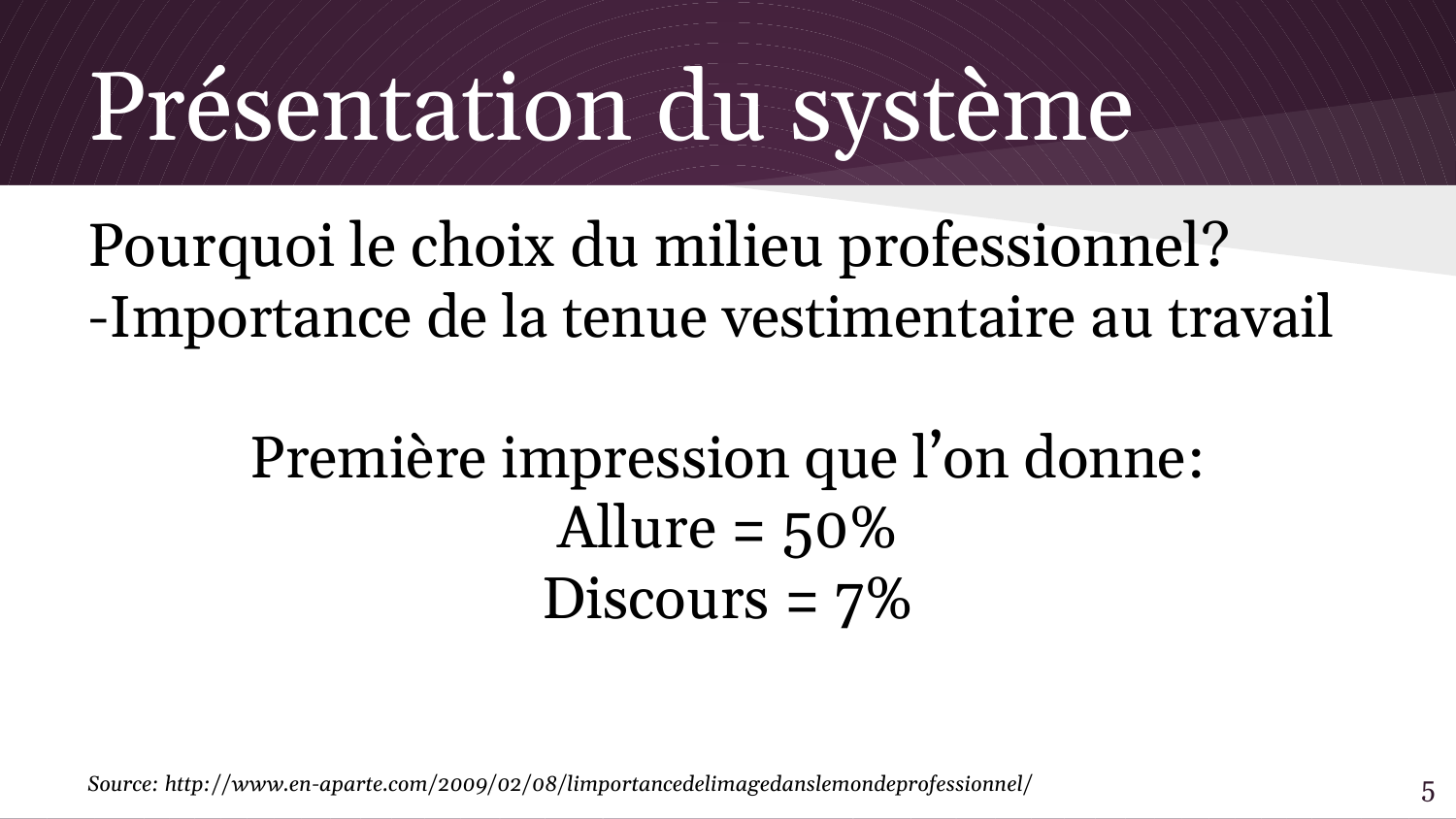

# Présentation du système
Pourquoi le choix du milieu professionnel?
-Importance de la tenue vestimentaire au travail

Première impression que l’on donne:
Allure = 50%
Discours = 7%

Source: http://www.en-aparte.com/2009/02/08/limportancedelimagedanslemondeprofessionnel/
5